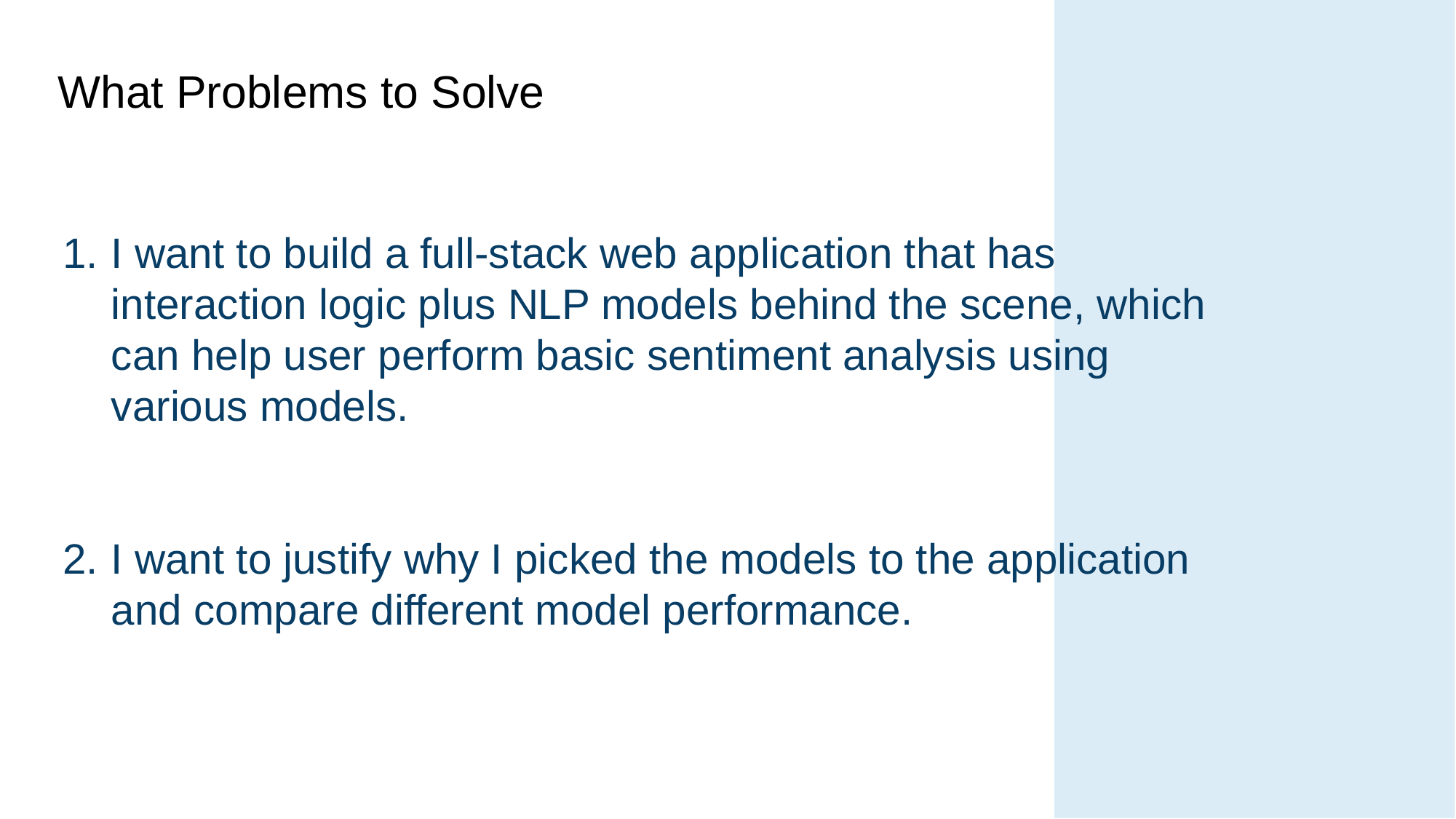

What Problems to Solve
I want to build a full-stack web application that has interaction logic plus NLP models behind the scene, which can help user perform basic sentiment analysis using various models.

I want to justify why I picked the models to the application and compare different model performance.